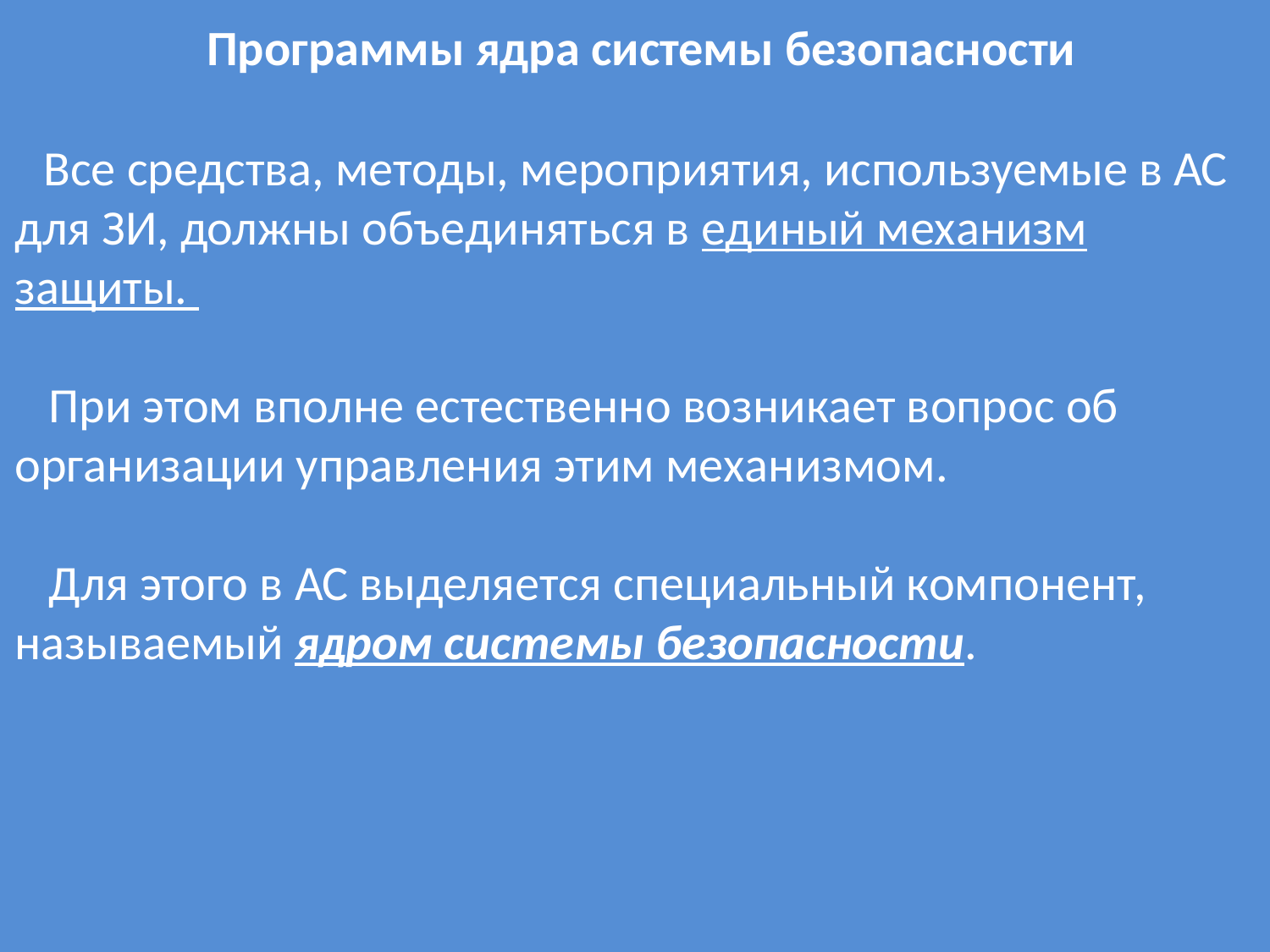

# Программы ядра системы безопасности
   Все средства, методы, мероприятия, используемые в АС для ЗИ, должны объединяться в единый механизм защиты.

   При этом вполне естественно возникает вопрос об организации управления этим механизмом.

   Для этого в АС выделяется специальный компонент, называемый ядром системы безопасности.